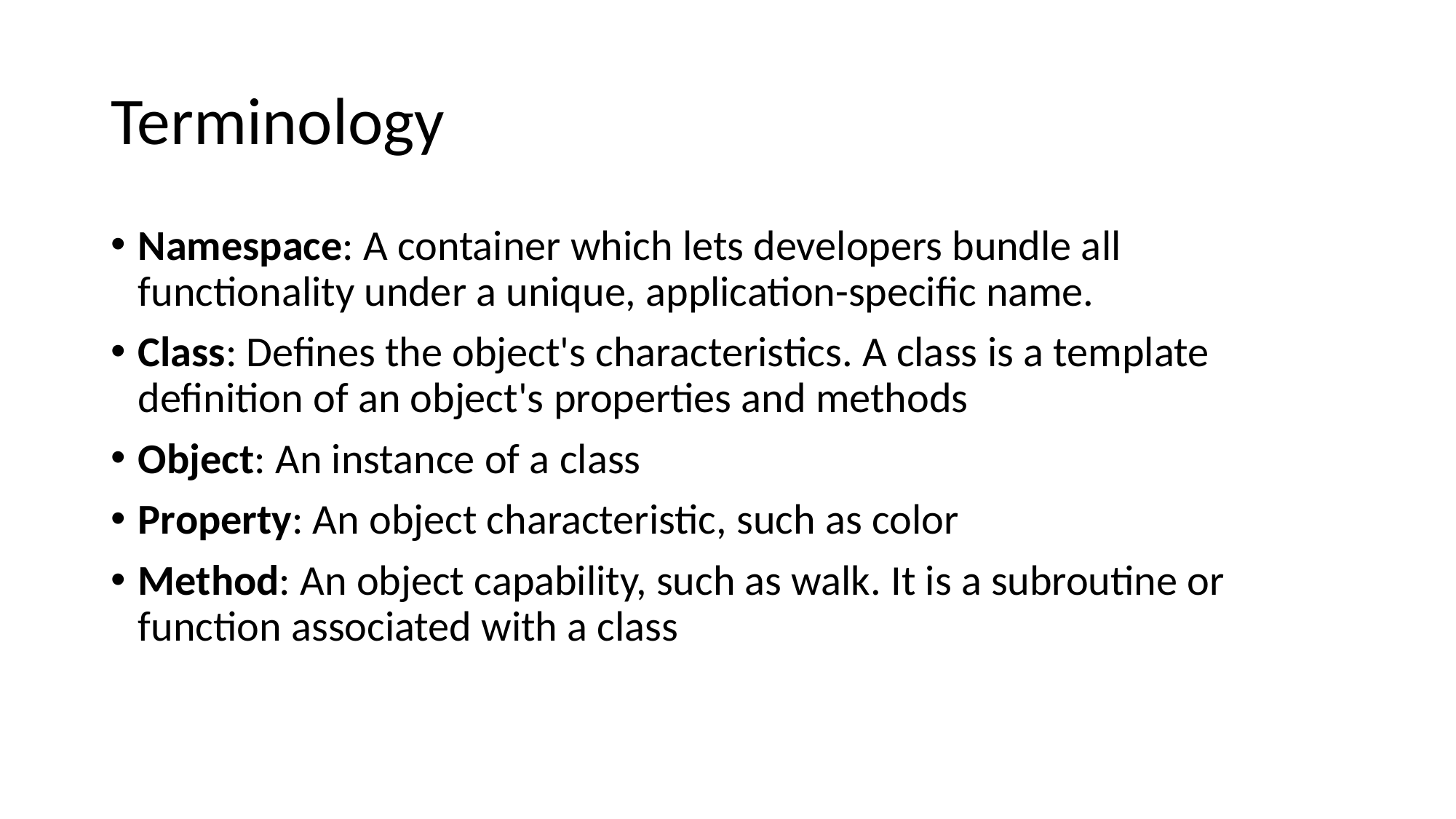

# Terminology
Namespace: A container which lets developers bundle all functionality under a unique, application-specific name.
Class: Defines the object's characteristics. A class is a template definition of an object's properties and methods
Object: An instance of a class
Property: An object characteristic, such as color
Method: An object capability, such as walk. It is a subroutine or function associated with a class